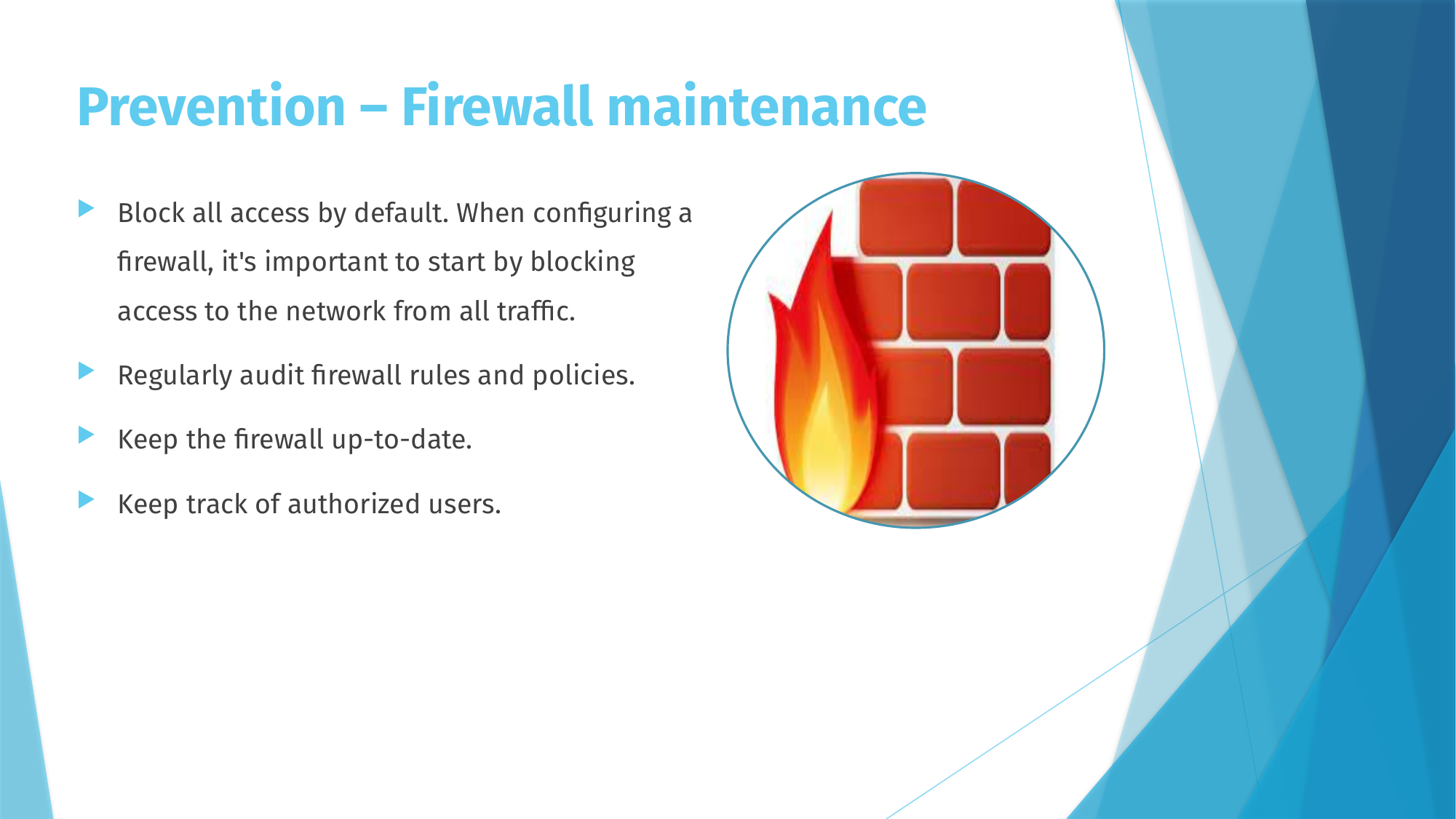

# Prevention – Firewall maintenance
Block all access by default. When configuring a firewall, it's important to start by blocking access to the network from all traffic.
Regularly audit firewall rules and policies.
Keep the firewall up-to-date.
Keep track of authorized users.